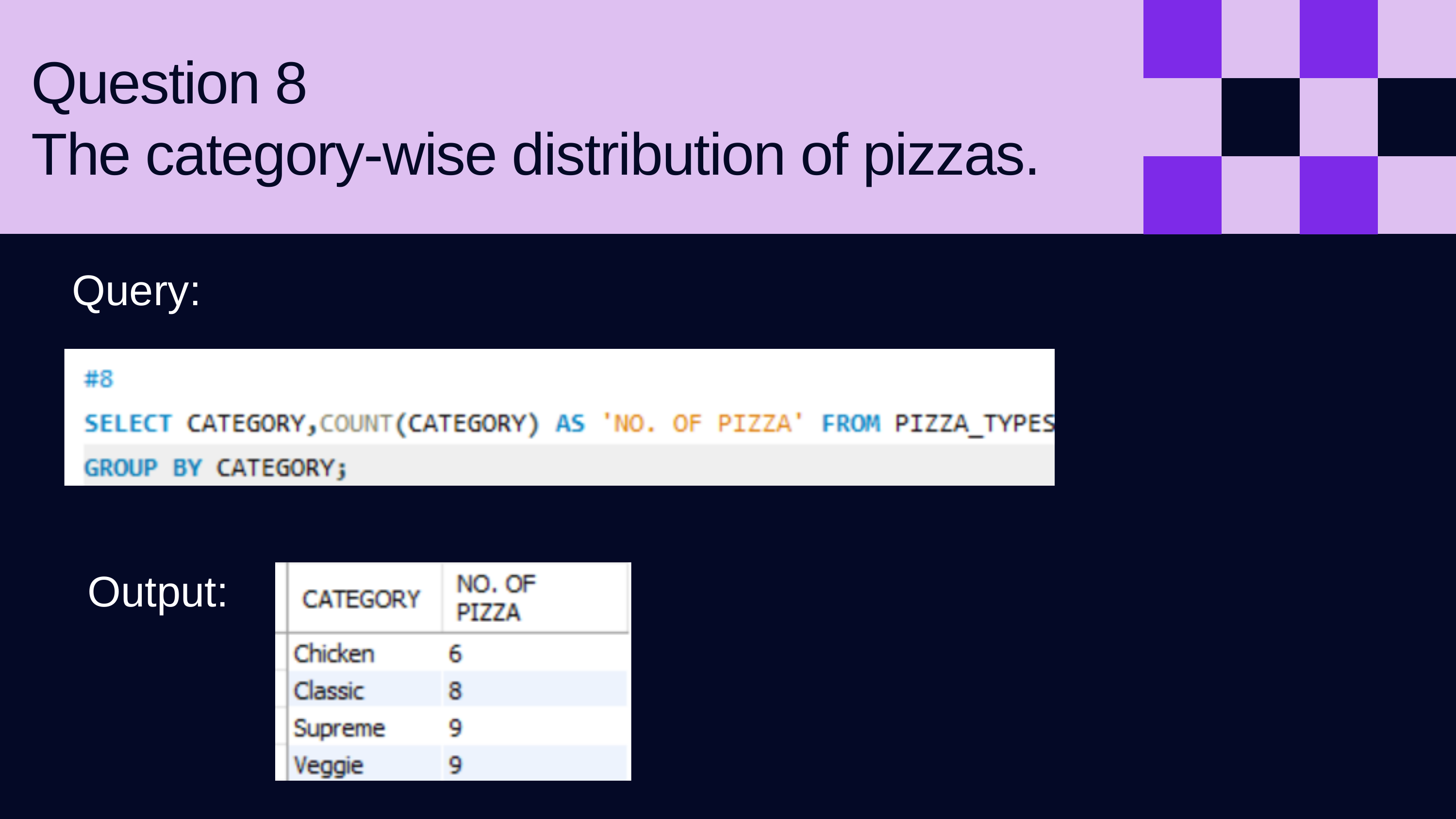

Question 8
The category-wise distribution of pizzas.

Query:

Output: